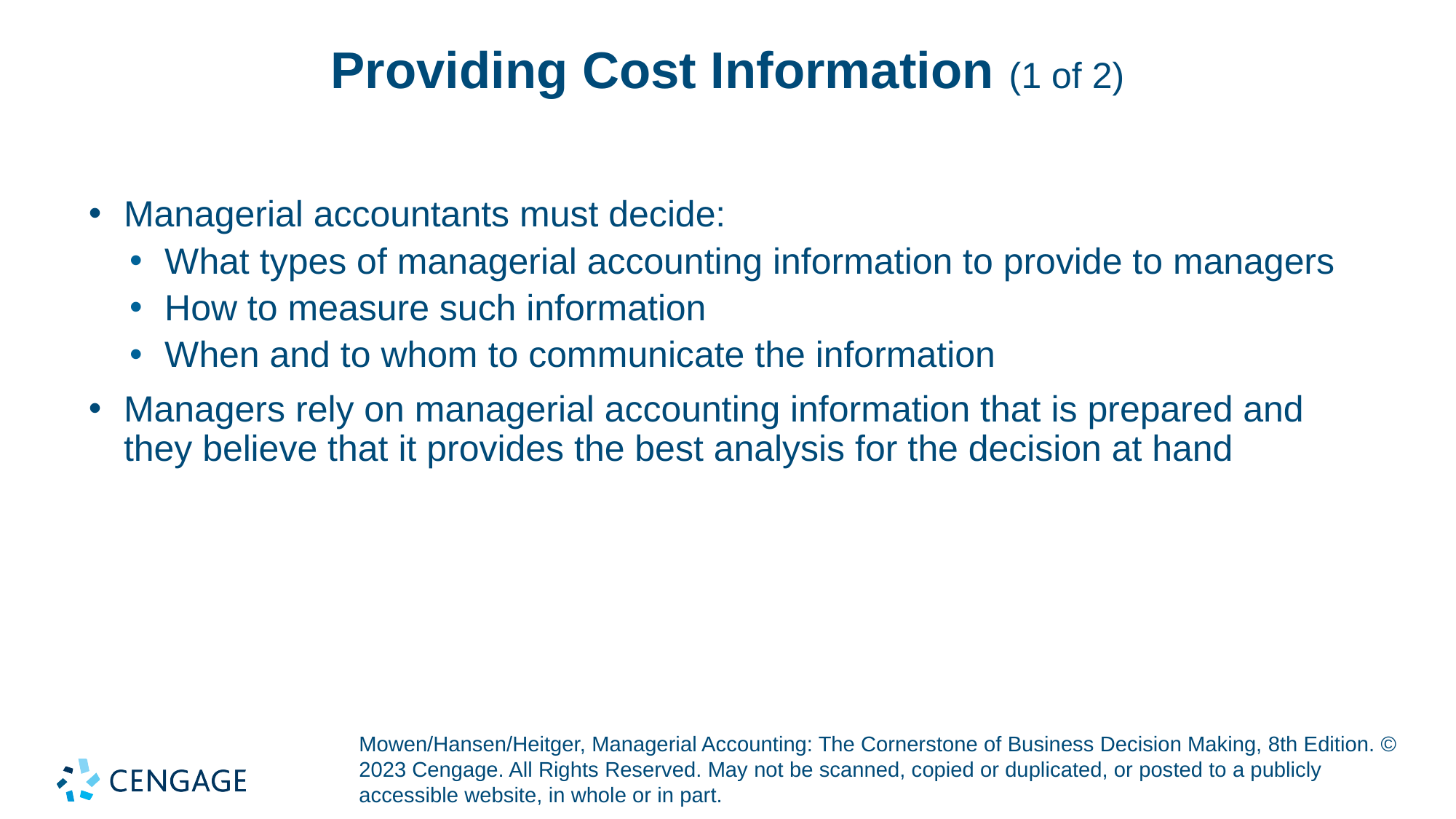

# Providing Cost Information (1 of 2)
Managerial accountants must decide:
What types of managerial accounting information to provide to managers
How to measure such information
When and to whom to communicate the information
Managers rely on managerial accounting information that is prepared and they believe that it provides the best analysis for the decision at hand